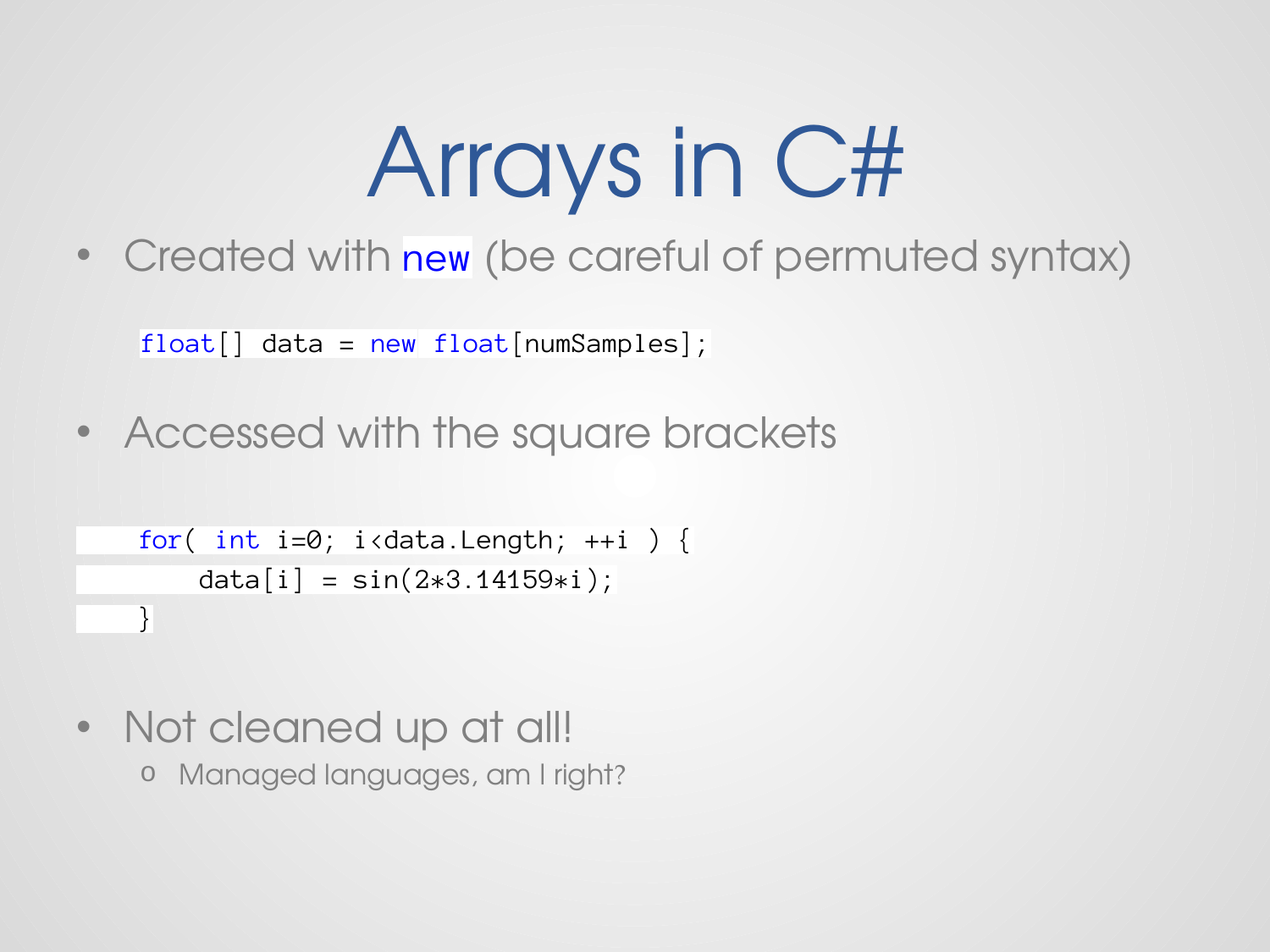

# Arrays in C#
Created with new (be careful of permuted syntax)

float[] data = new float[numSamples];

Accessed with the square brackets

    for( int i=0; i<data.Length; ++i ) {
        data[i] = sin(2*3.14159*i);
    }

Not cleaned up at all!
Managed languages, am I right?